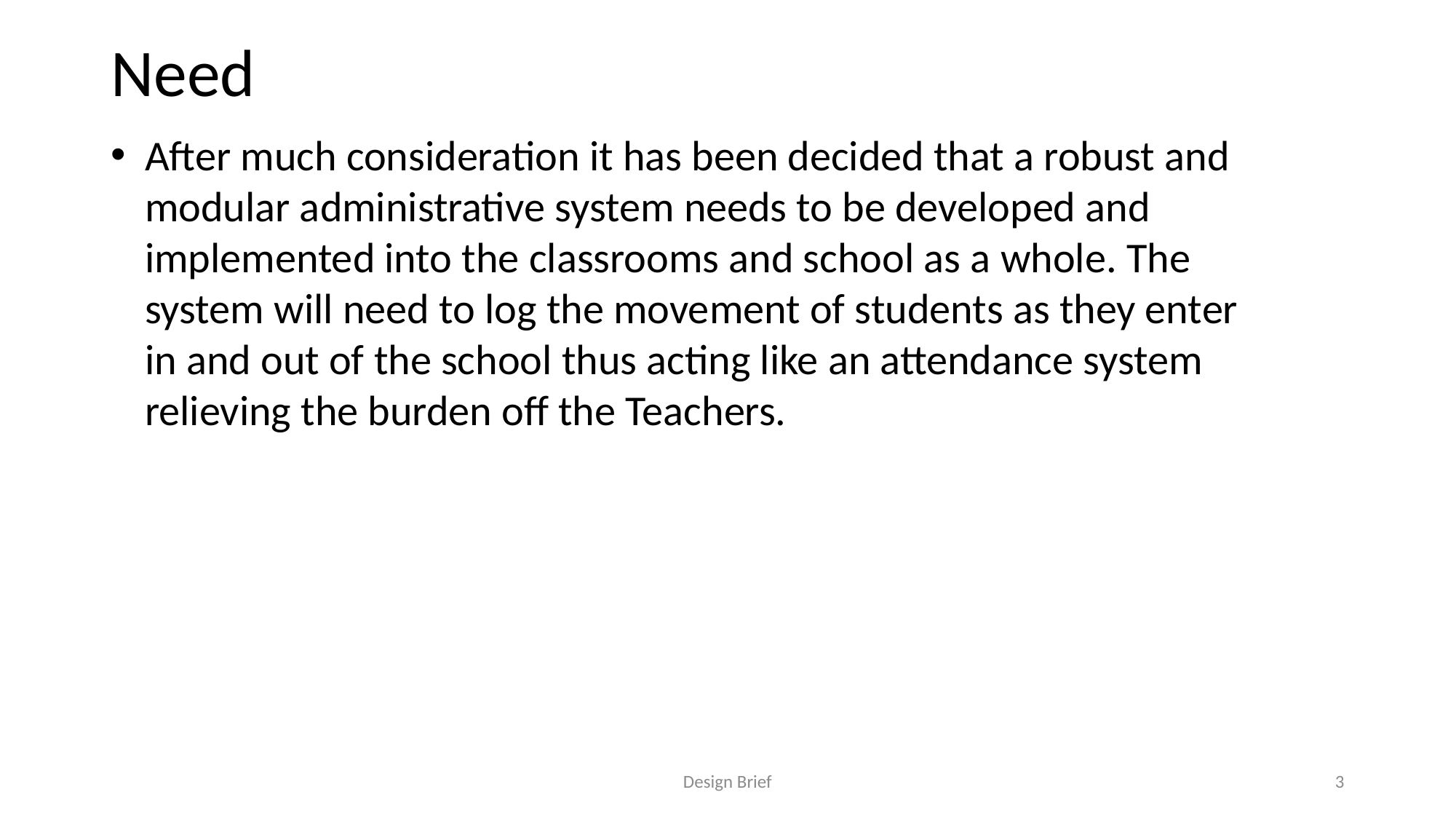

# Need
After much consideration it has been decided that a robust and modular administrative system needs to be developed and implemented into the classrooms and school as a whole. The system will need to log the movement of students as they enter in and out of the school thus acting like an attendance system relieving the burden off the Teachers.
Design Brief
3